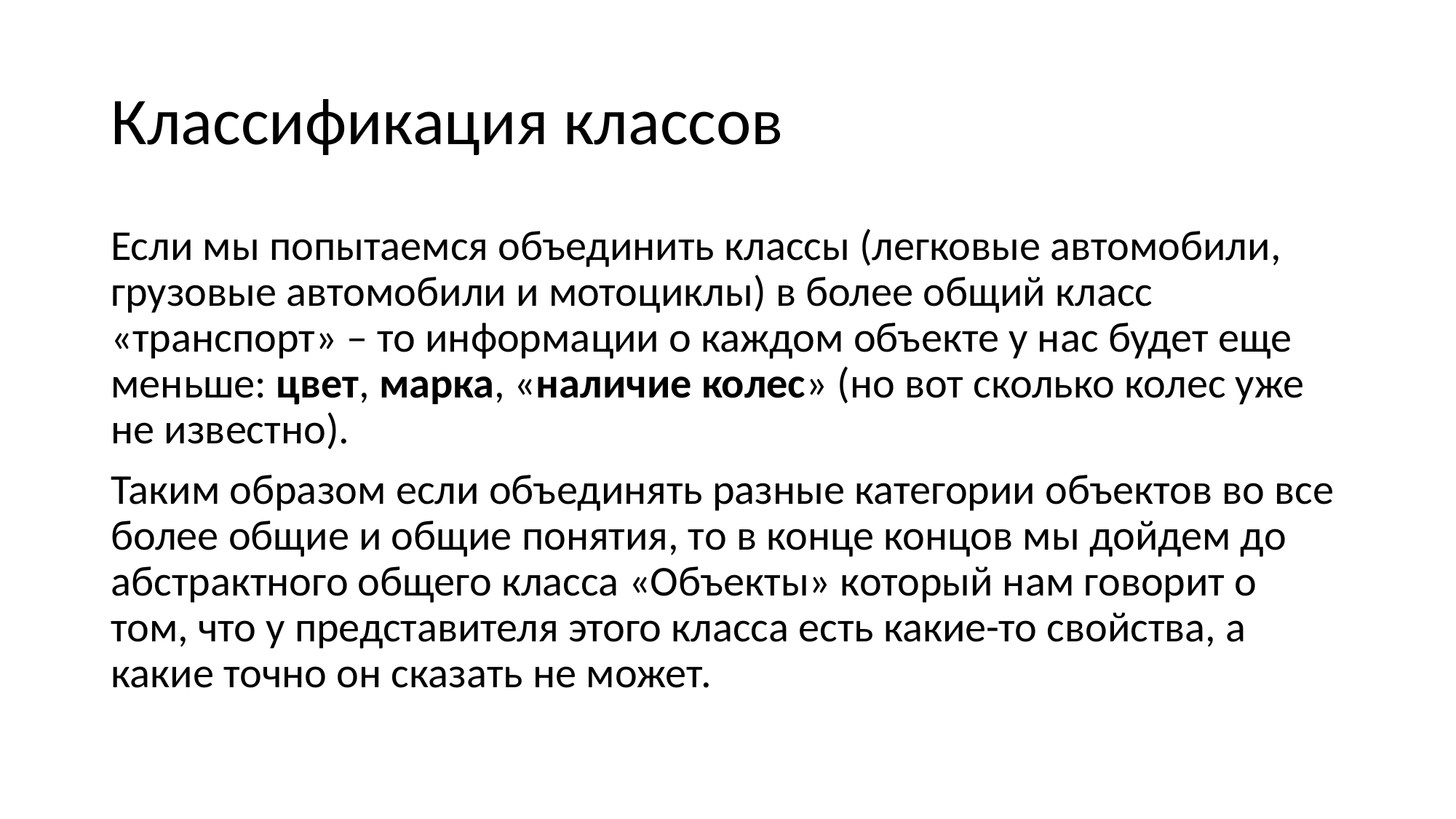

# Классификация классов
Если мы попытаемся объединить классы (легковые автомобили, грузовые автомобили и мотоциклы) в более общий класс «транспорт» – то информации о каждом объекте у нас будет еще меньше: цвет, марка, «наличие колес» (но вот сколько колес уже не известно).
Таким образом если объединять разные категории объектов во все более общие и общие понятия, то в конце концов мы дойдем до абстрактного общего класса «Объекты» который нам говорит о том, что у представителя этого класса есть какие-то свойства, а какие точно он сказать не может.